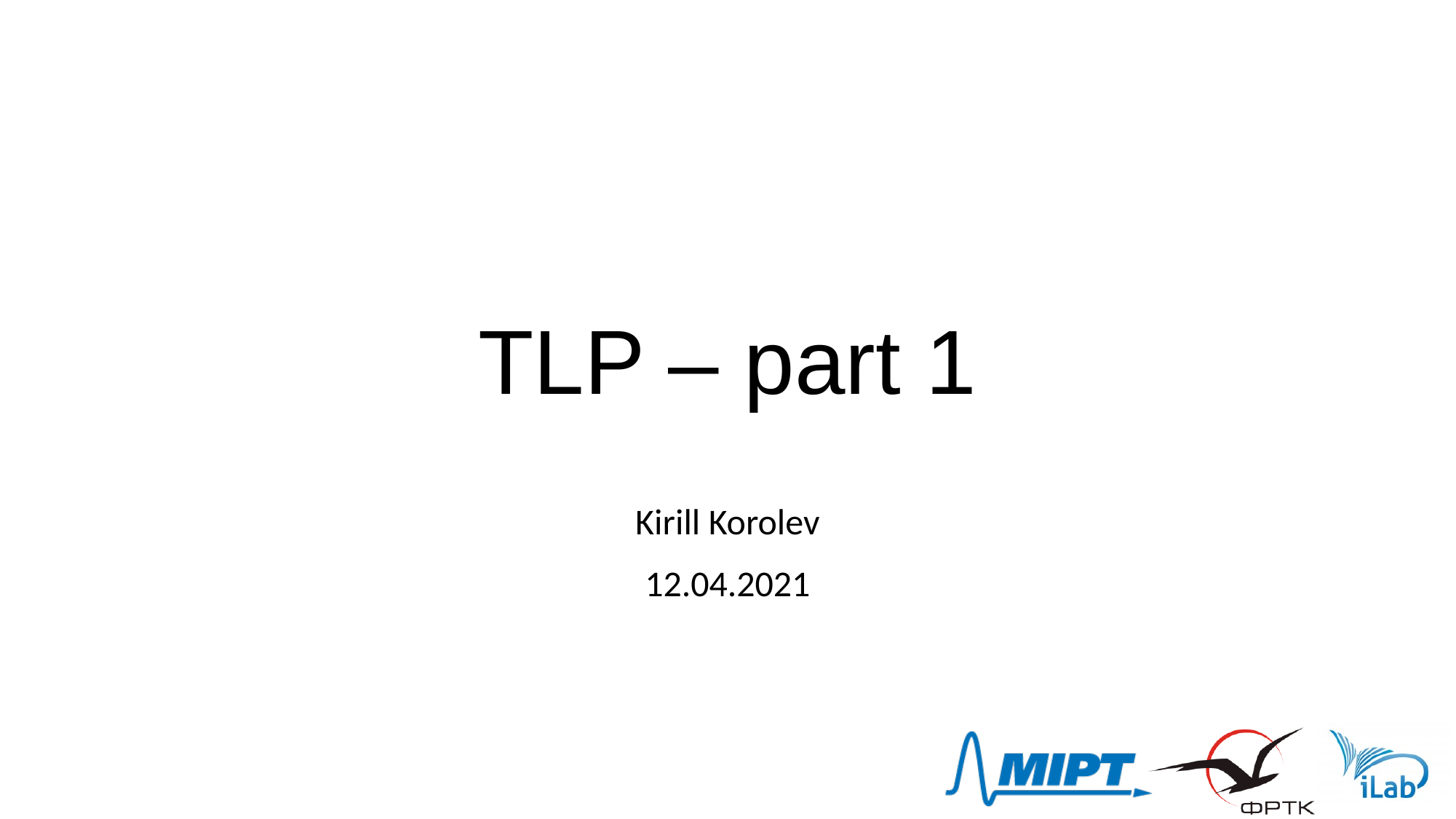

# TLP – part 1
Kirill Korolev
12.04.2021